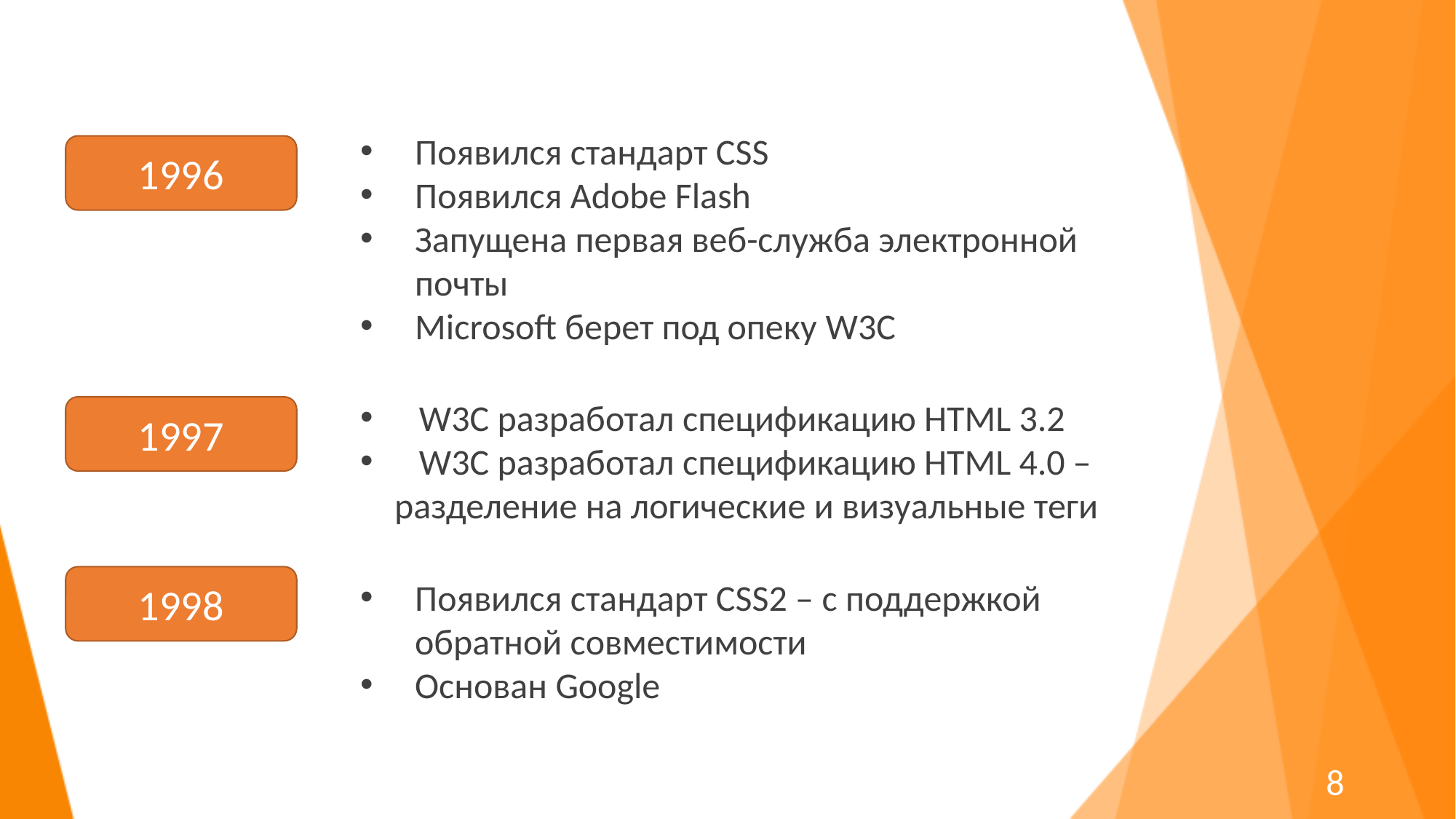

Появился стандарт CSS
Появился Adobe Flash
Запущена первая веб-служба электронной почты
Microsoft берет под опеку W3C
1996
   W3C разработал спецификацию HTML 3.2
   W3C разработал спецификацию HTML 4.0 – разделение на логические и визуальные теги
1997
1998
Появился стандарт CSS2 – с поддержкой обратной совместимости
Основан Google
8